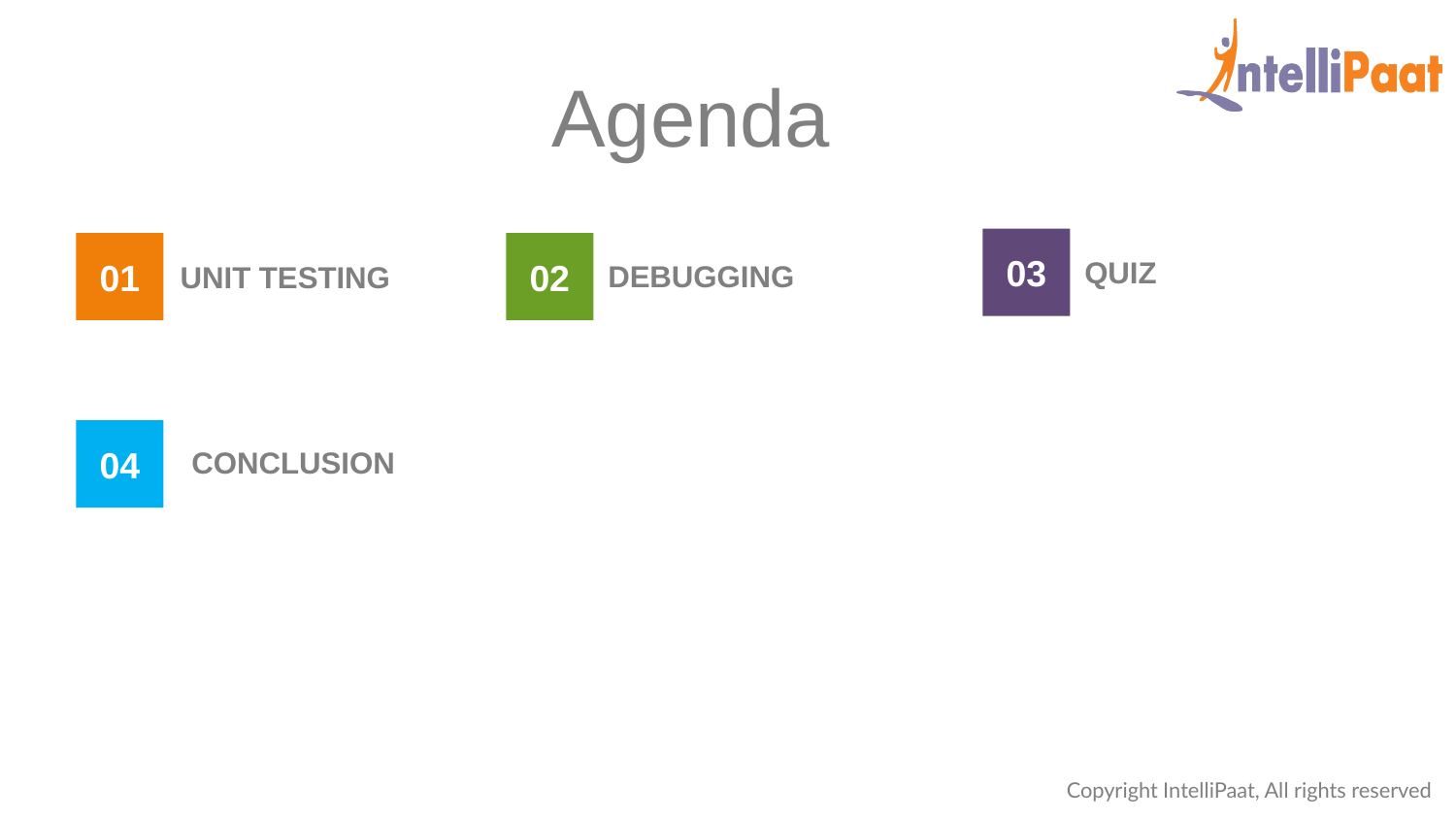

Agenda
03
01
02
Quiz
Debugging
Unit Testing
04
Conclusion